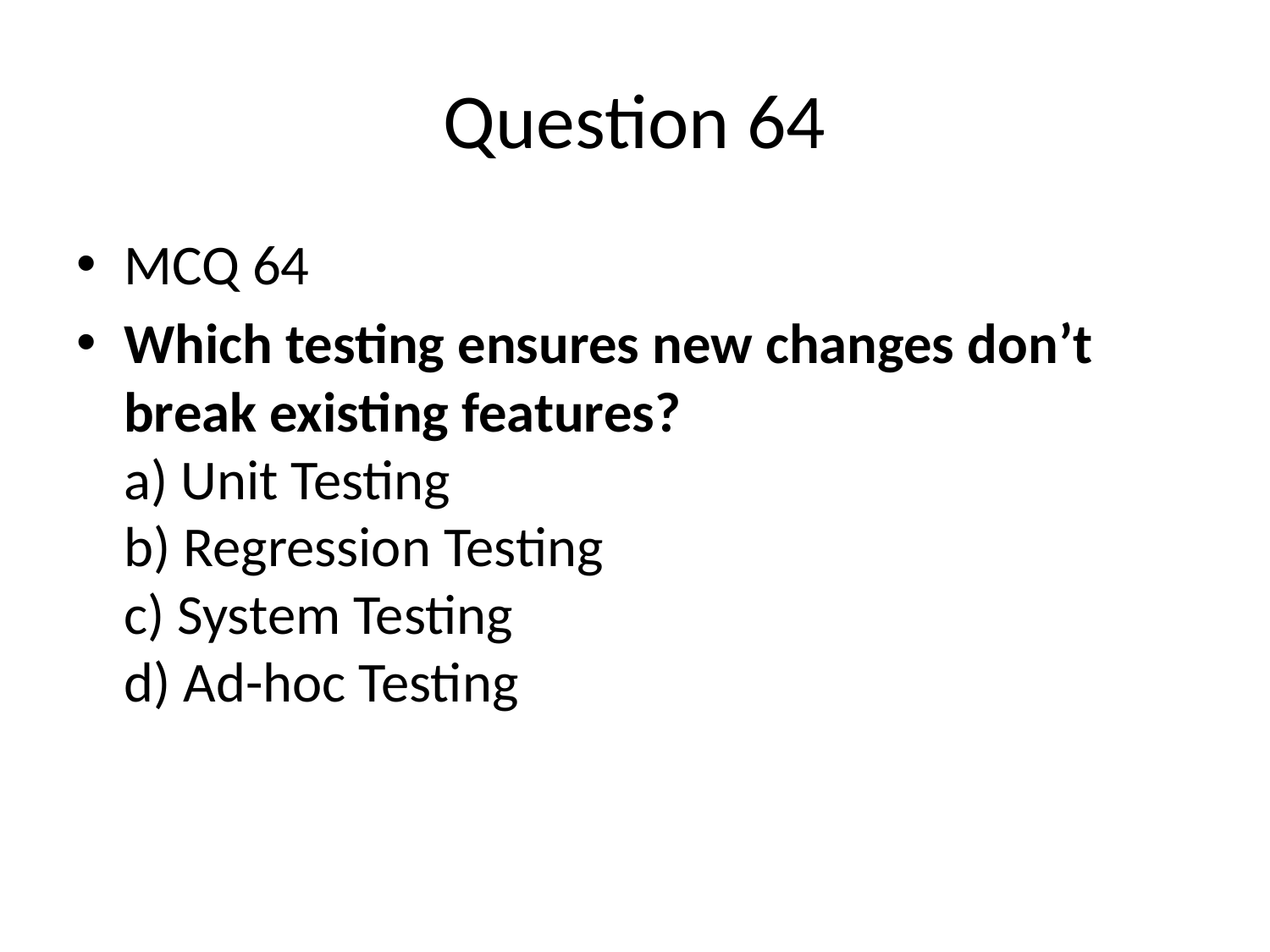

# Question 64
MCQ 64
Which testing ensures new changes don’t break existing features?
a) Unit Testing
b) Regression Testing
c) System Testing
d) Ad-hoc Testing